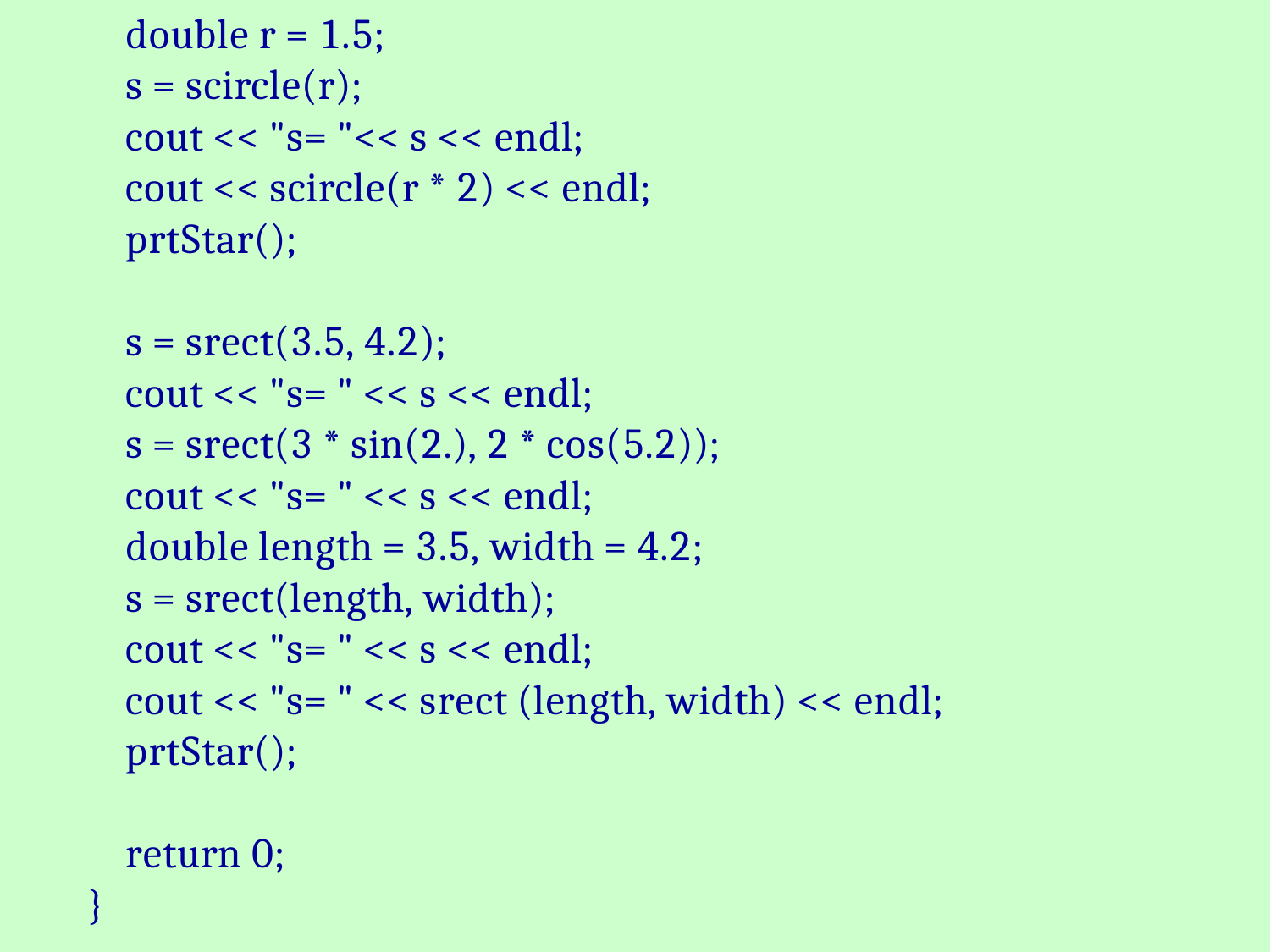

double r = 1.5;
    s = scircle(r);
    cout << "s= "<< s << endl;
    cout << scircle(r * 2) << endl;
    prtStar();

    s = srect(3.5, 4.2);
    cout << "s= " << s << endl;
    s = srect(3 * sin(2.), 2 * cos(5.2));
    cout << "s= " << s << endl;
    double length = 3.5, width = 4.2;
    s = srect(length, width);
    cout << "s= " << s << endl;
    cout << "s= " << srect (length, width) << endl;
    prtStar();

    return 0;
}
27